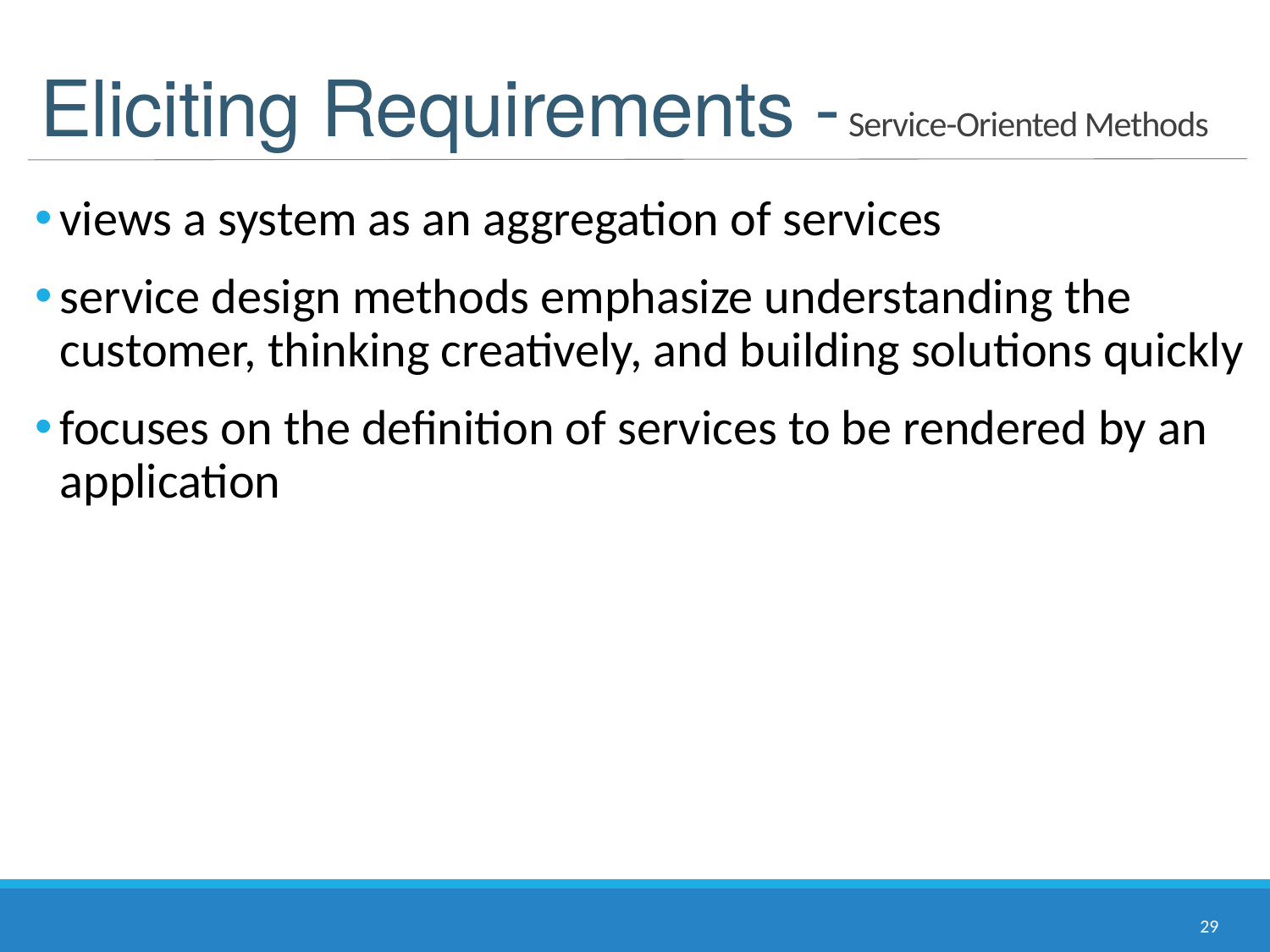

# Eliciting Requirements - Service-Oriented Methods
views a system as an aggregation of services
service design methods emphasize understanding the customer, thinking creatively, and building solutions quickly
focuses on the definition of services to be rendered by an application